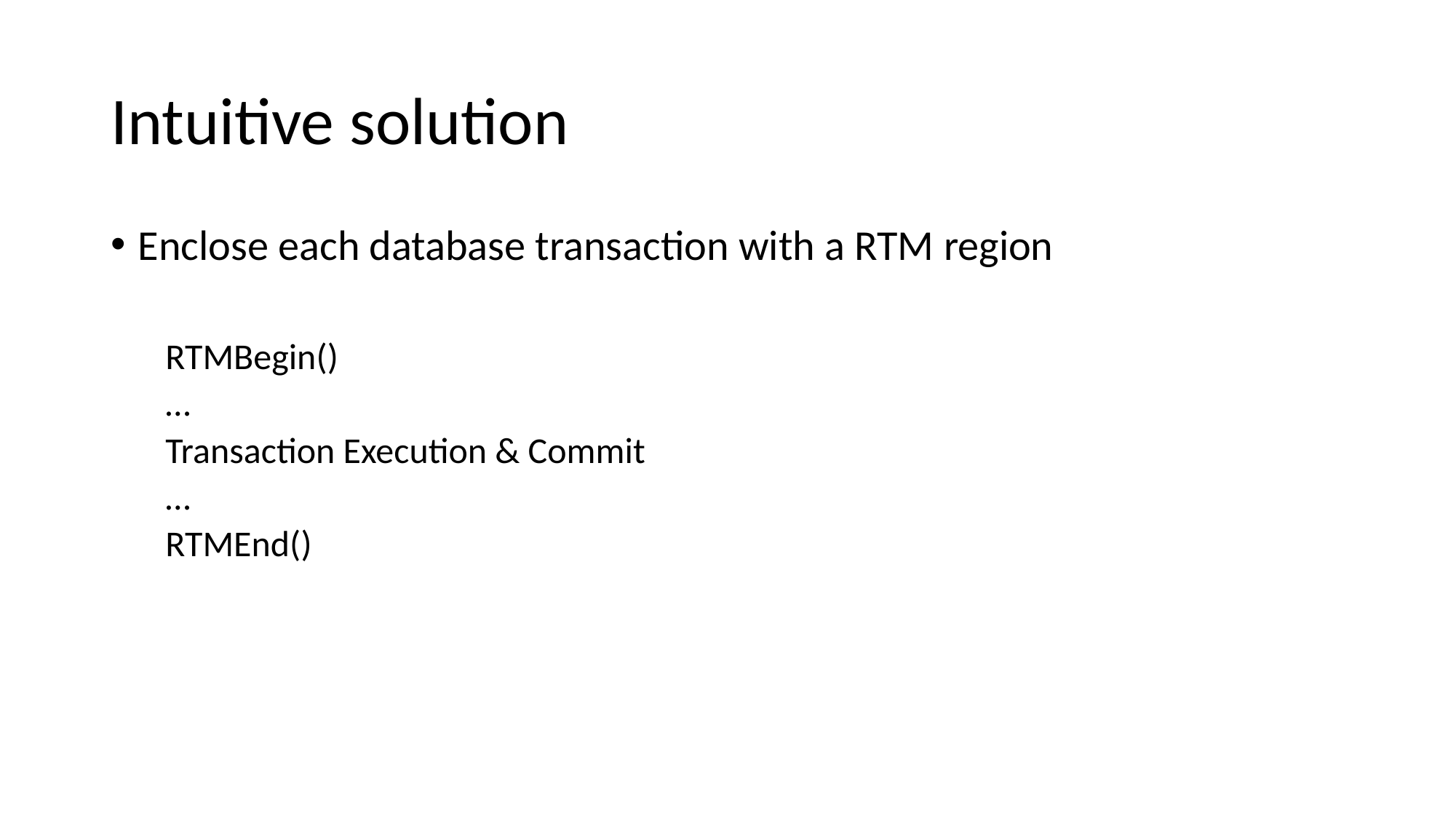

# Intuitive solution
Enclose each database transaction with a RTM region

RTMBegin()
…
Transaction Execution & Commit
…
RTMEnd()